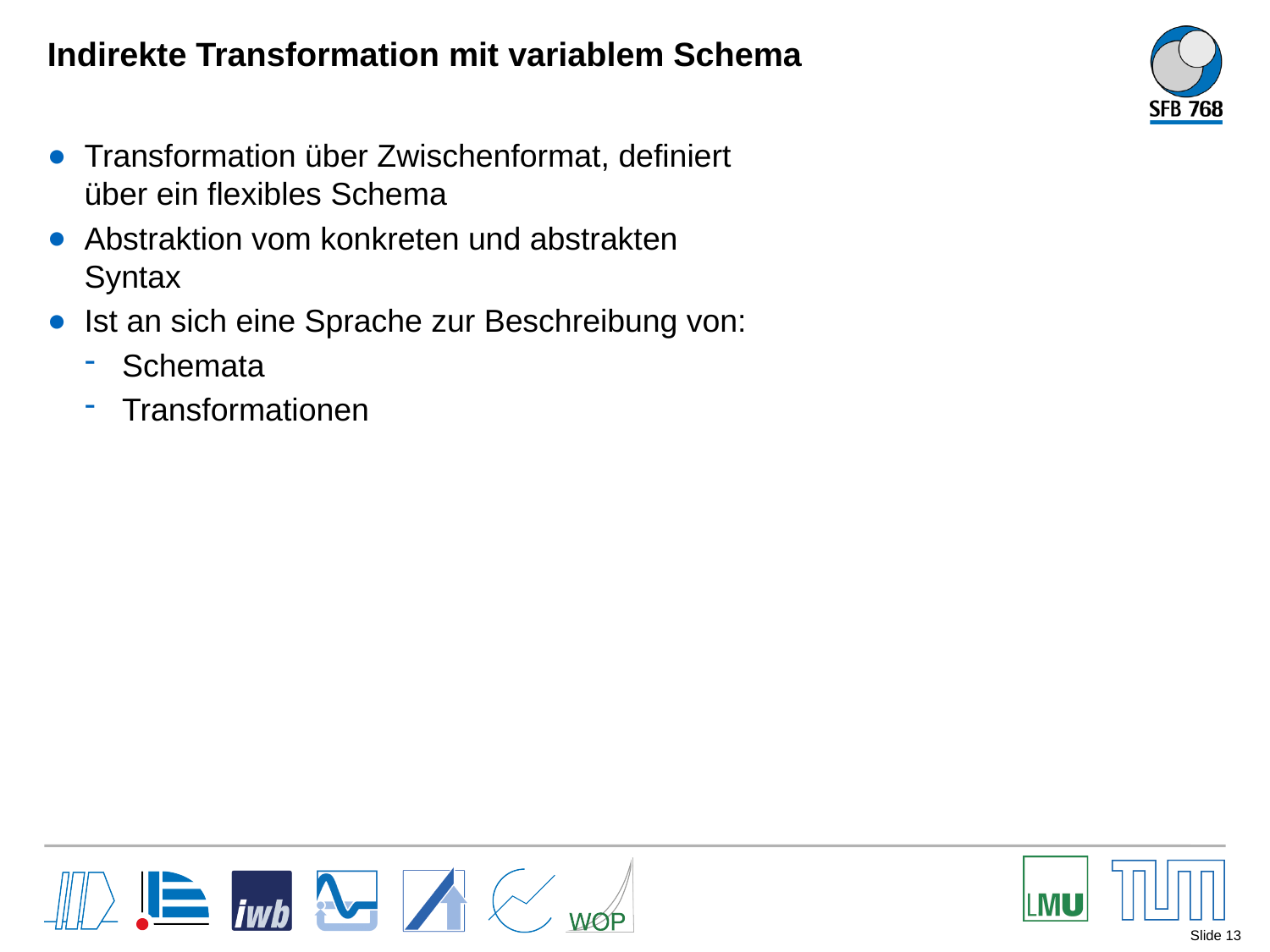

# Indirekte Transformation mit variablem Schema
Transformation über Zwischenformat, definiert über ein flexibles Schema
Abstraktion vom konkreten und abstrakten Syntax
Ist an sich eine Sprache zur Beschreibung von:
Schemata
Transformationen